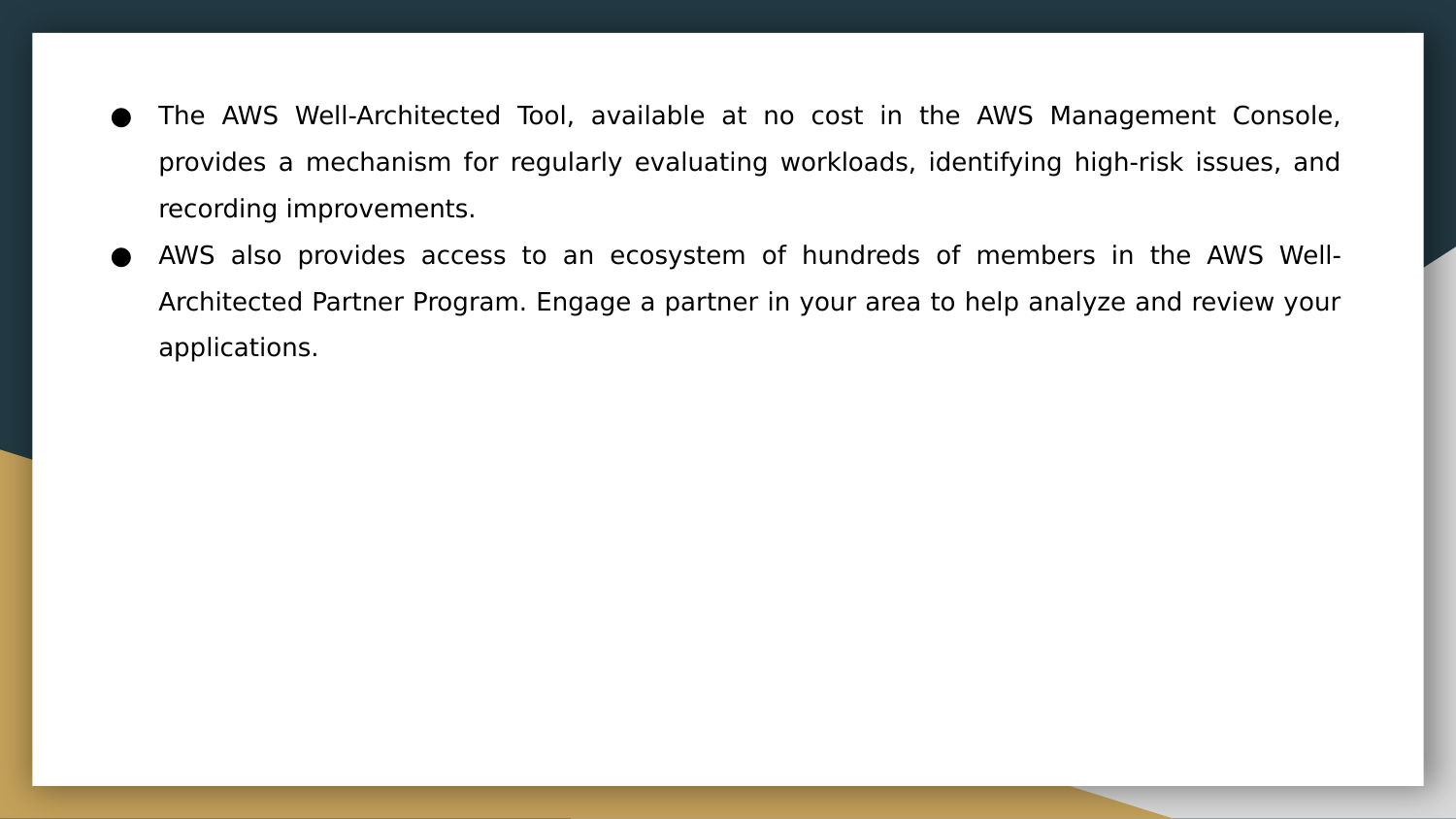

The AWS Well-Architected Tool, available at no cost in the AWS Management Console, provides a mechanism for regularly evaluating workloads, identifying high-risk issues, and recording improvements.
AWS also provides access to an ecosystem of hundreds of members in the AWS Well-Architected Partner Program. Engage a partner in your area to help analyze and review your applications.